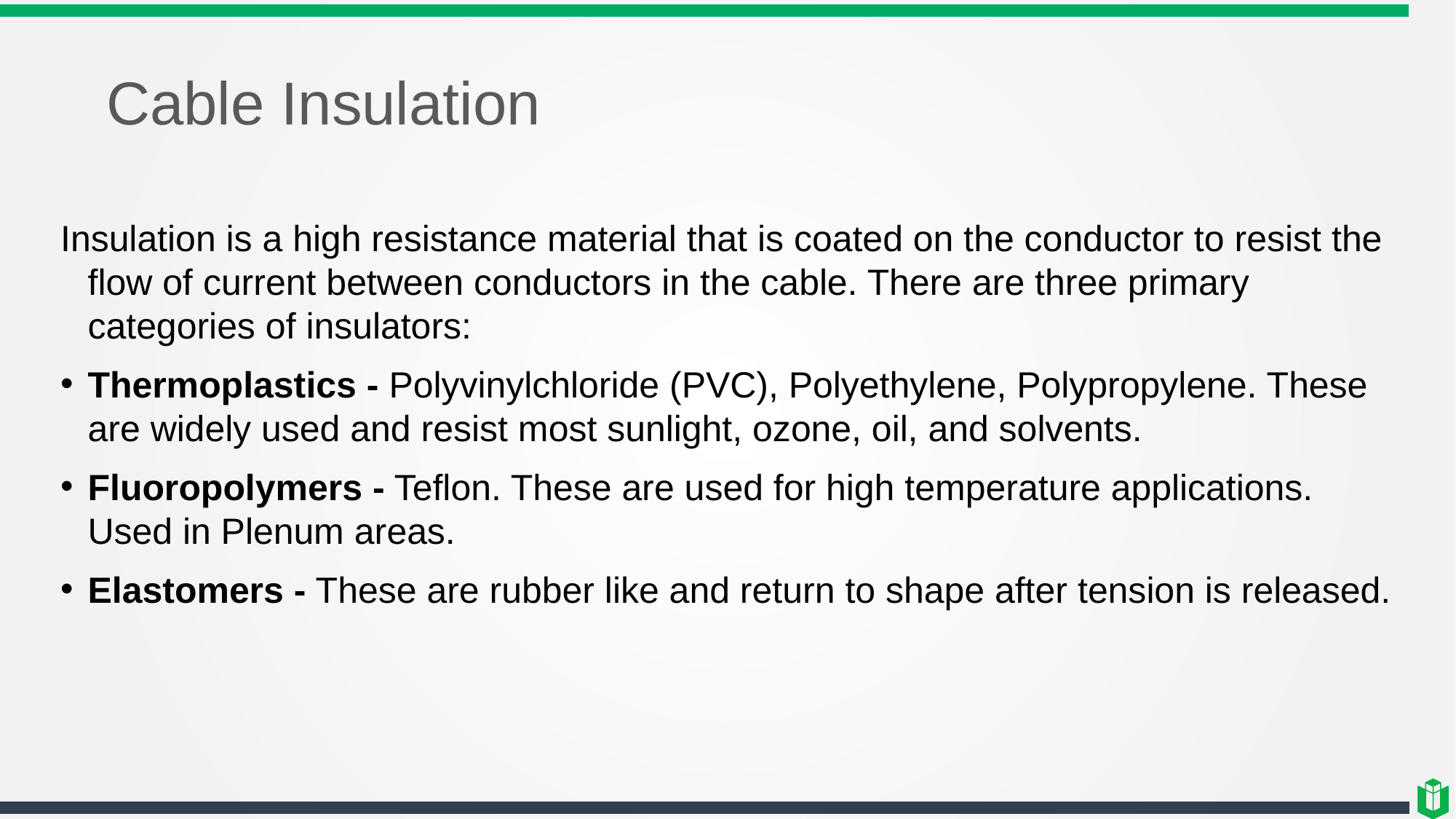

# Cable Insulation
Insulation is a high resistance material that is coated on the conductor to resist the flow of current between conductors in the cable. There are three primary categories of insulators:
Thermoplastics - Polyvinylchloride (PVC), Polyethylene, Polypropylene. These are widely used and resist most sunlight, ozone, oil, and solvents.
Fluoropolymers - Teflon. These are used for high temperature applications. Used in Plenum areas.
Elastomers - These are rubber like and return to shape after tension is released.